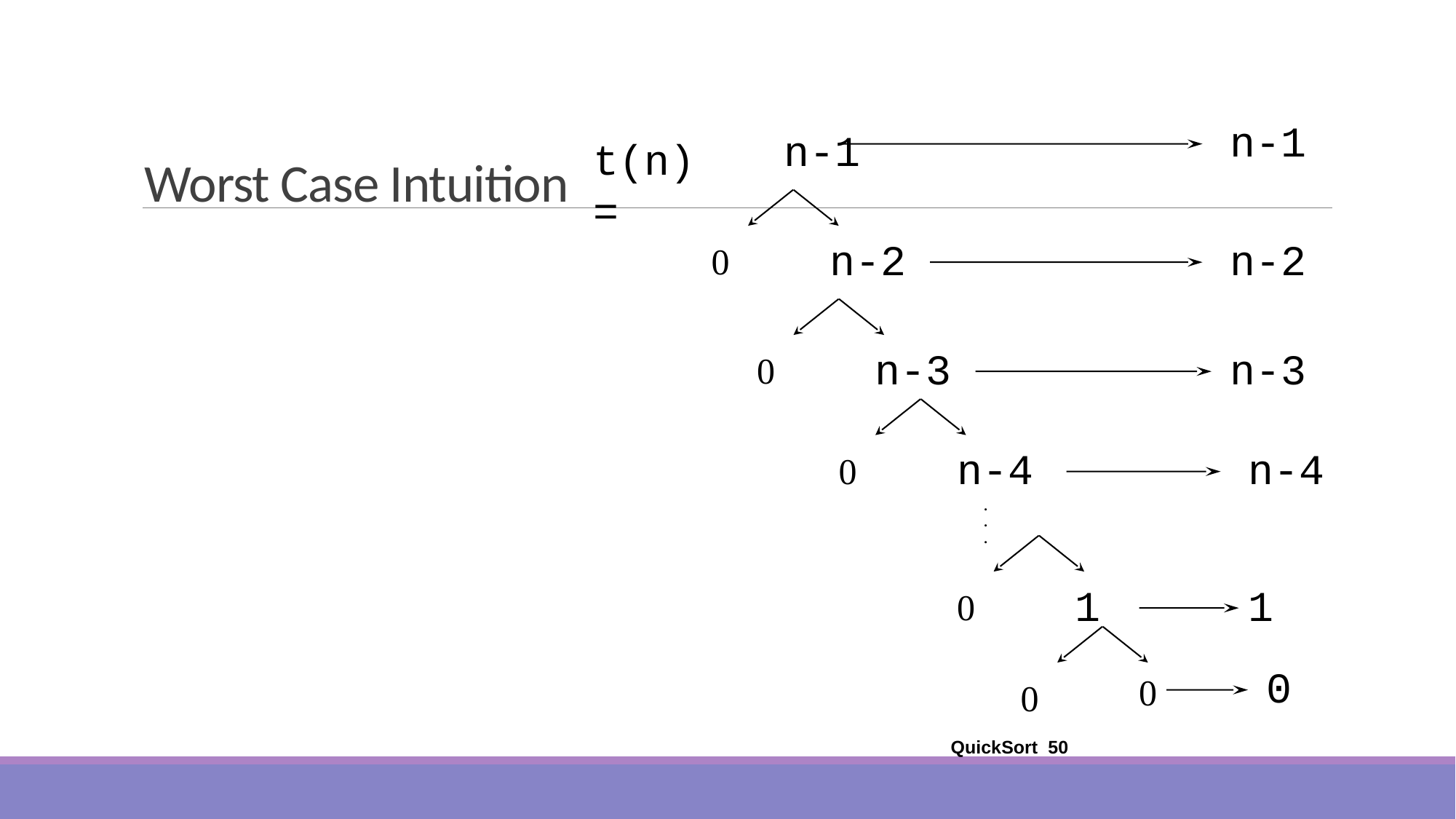

n-1
n-1
# Worst Case Intuition
t(n) =

n-2
n-2
0

n-3
n-3
0

n-4
n-4
0

.
.
.

1
1
0

0
0
0

QuickSort  50